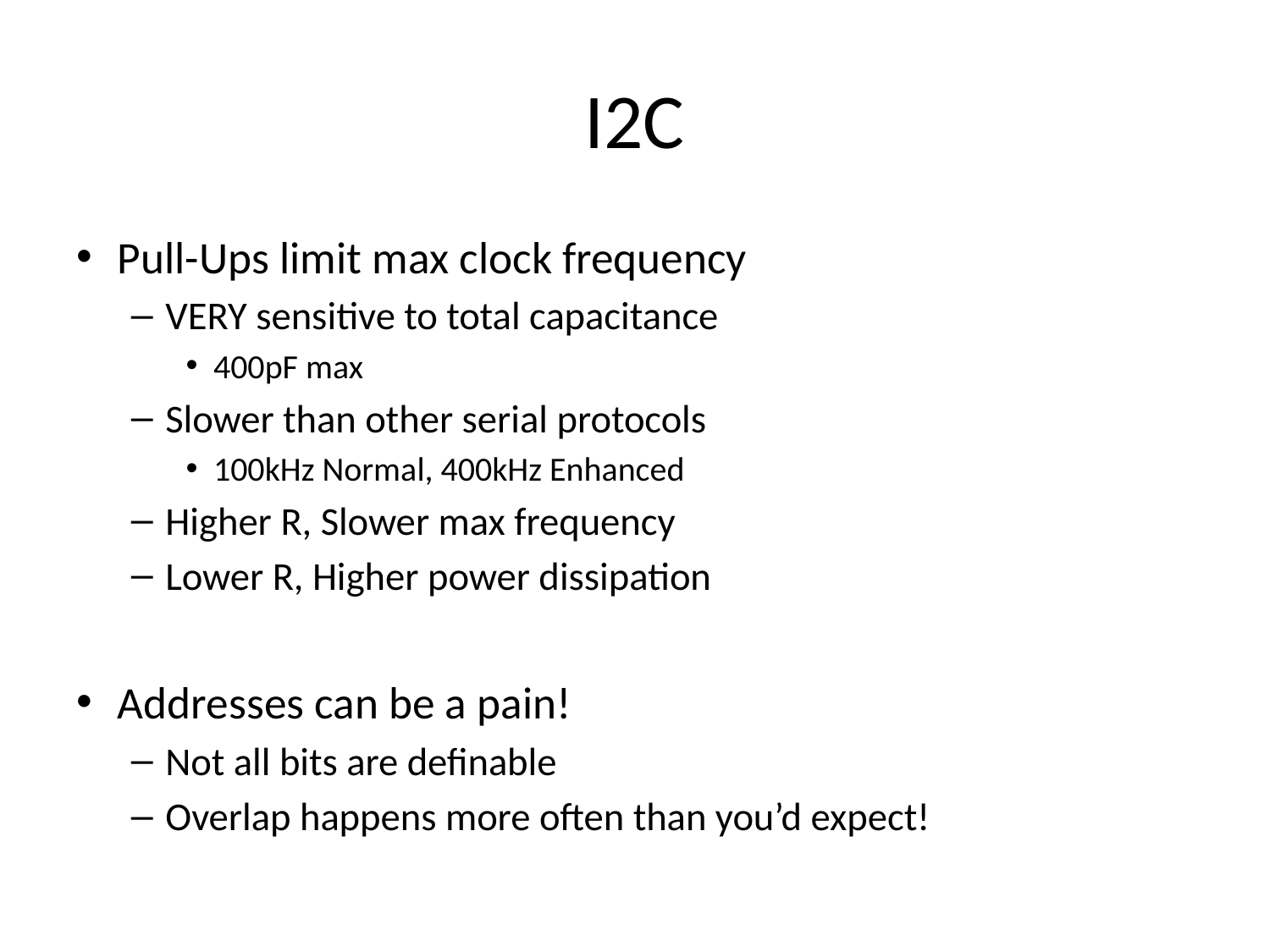

# I2C
Pull-Ups limit max clock frequency
VERY sensitive to total capacitance
400pF max
Slower than other serial protocols
100kHz Normal, 400kHz Enhanced
Higher R, Slower max frequency
Lower R, Higher power dissipation

Addresses can be a pain!
Not all bits are definable
Overlap happens more often than you’d expect!